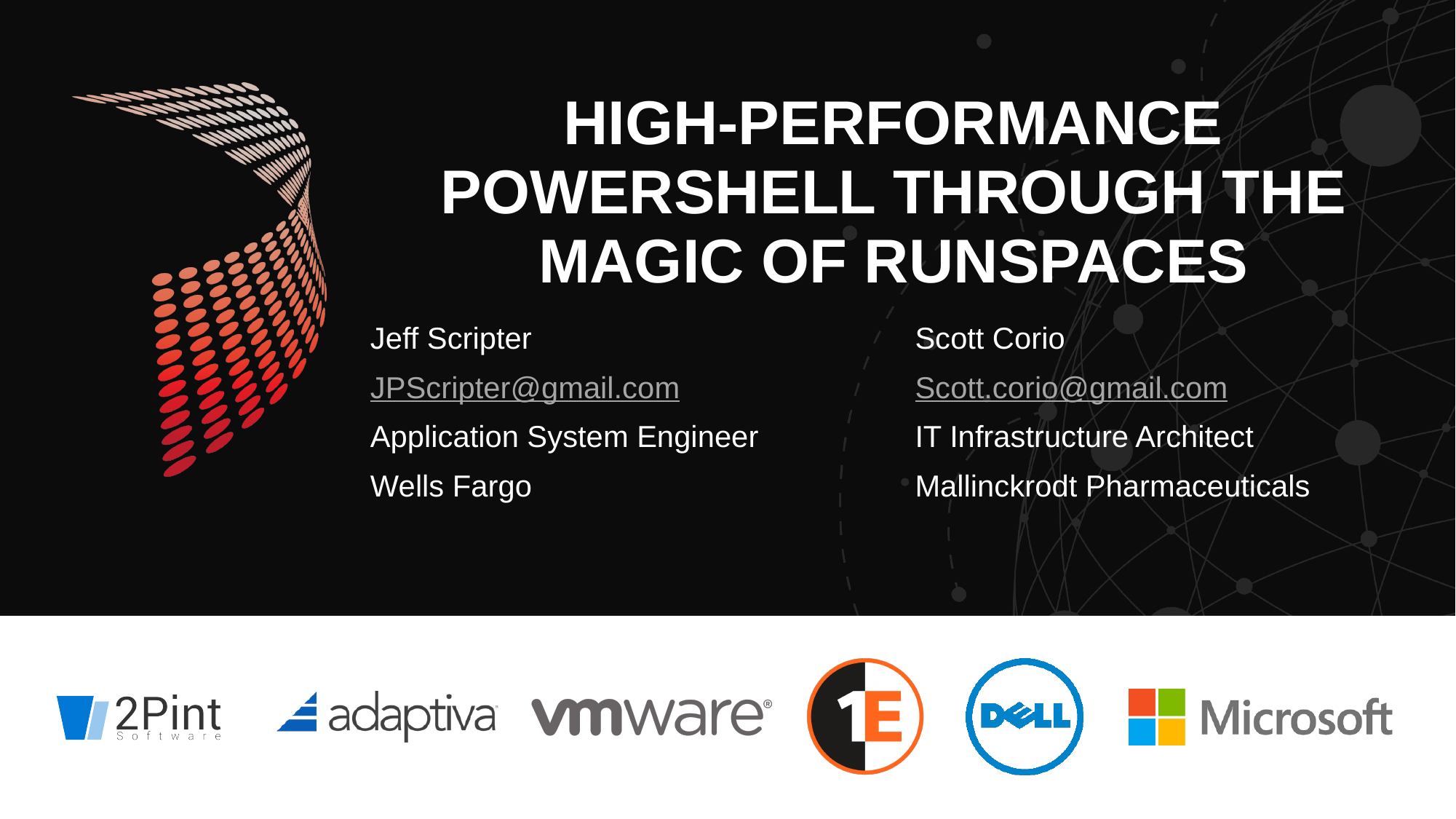

# High-performance powershell through the magic of runspaces
Jeff Scripter
JPScripter@gmail.com
Application System Engineer
Wells Fargo
Scott Corio
Scott.corio@gmail.com
IT Infrastructure Architect
Mallinckrodt Pharmaceuticals